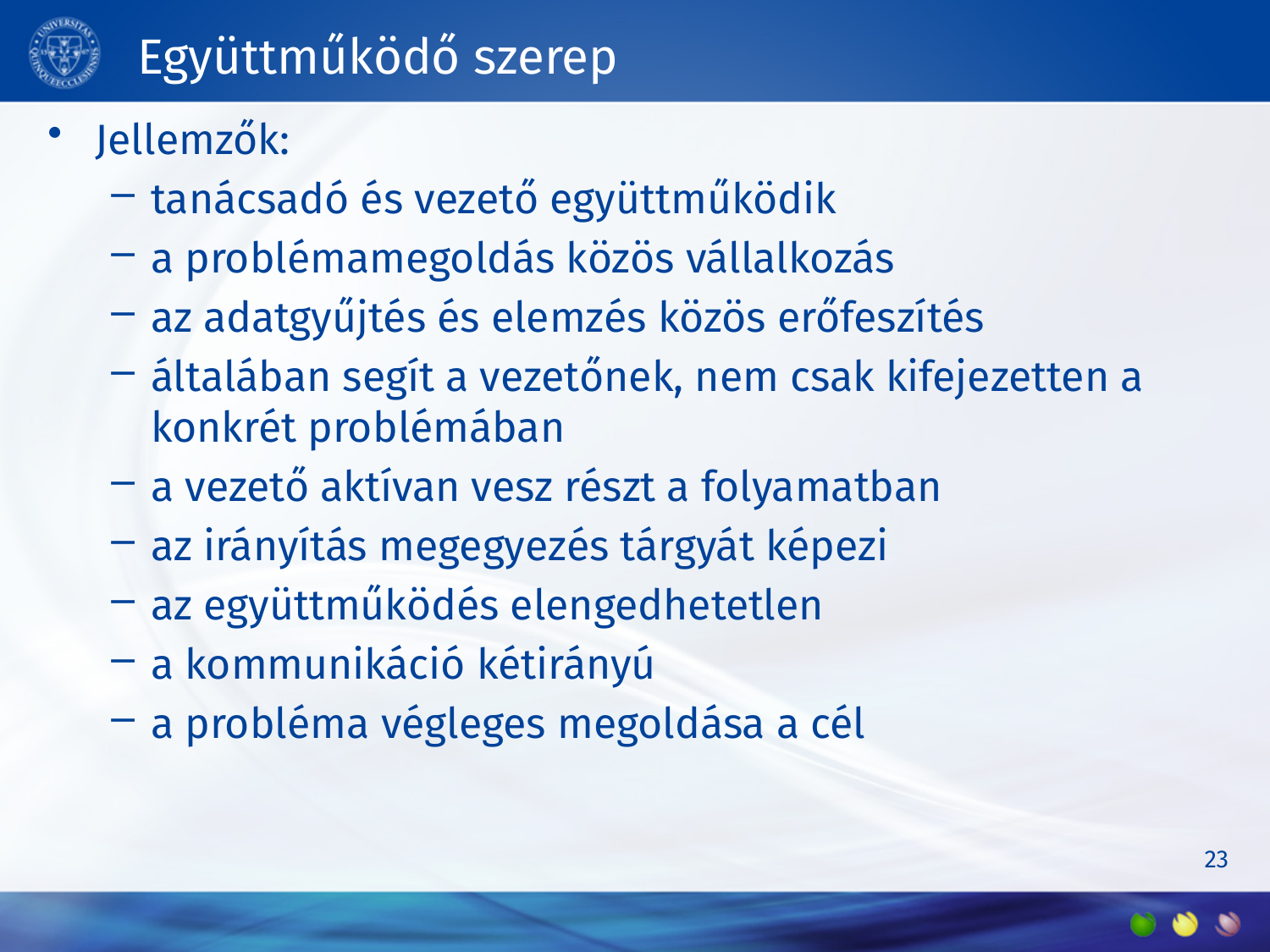

# Együttműködő szerep
Jellemzők:
tanácsadó és vezető együttműködik
a problémamegoldás közös vállalkozás
az adatgyűjtés és elemzés közös erőfeszítés
általában segít a vezetőnek, nem csak kifejezetten a konkrét problémában
a vezető aktívan vesz részt a folyamatban
az irányítás megegyezés tárgyát képezi
az együttműködés elengedhetetlen
a kommunikáció kétirányú
a probléma végleges megoldása a cél

23